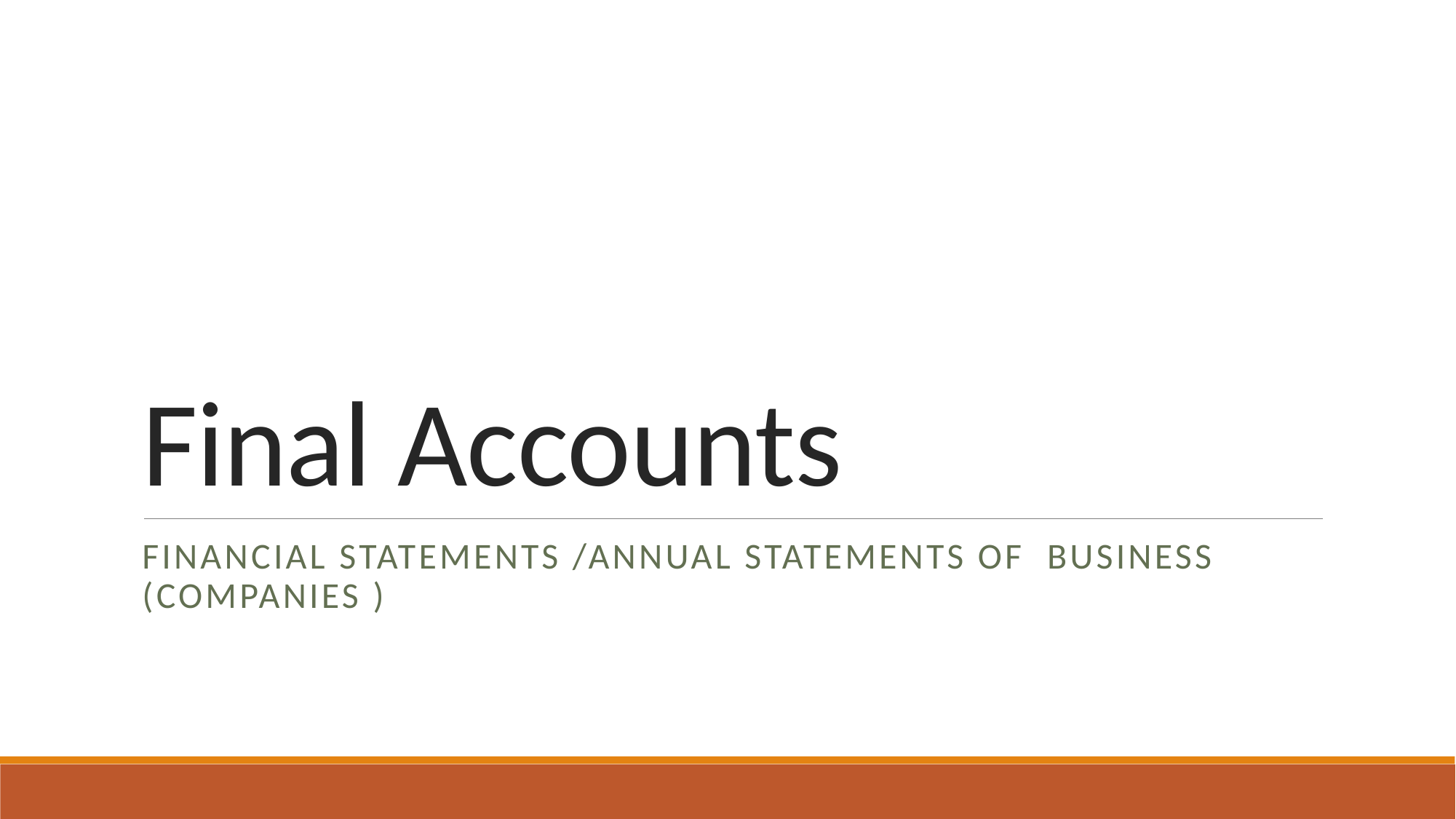

# Final Accounts
Financial Statements /Annual Statements of  Business (Companies )